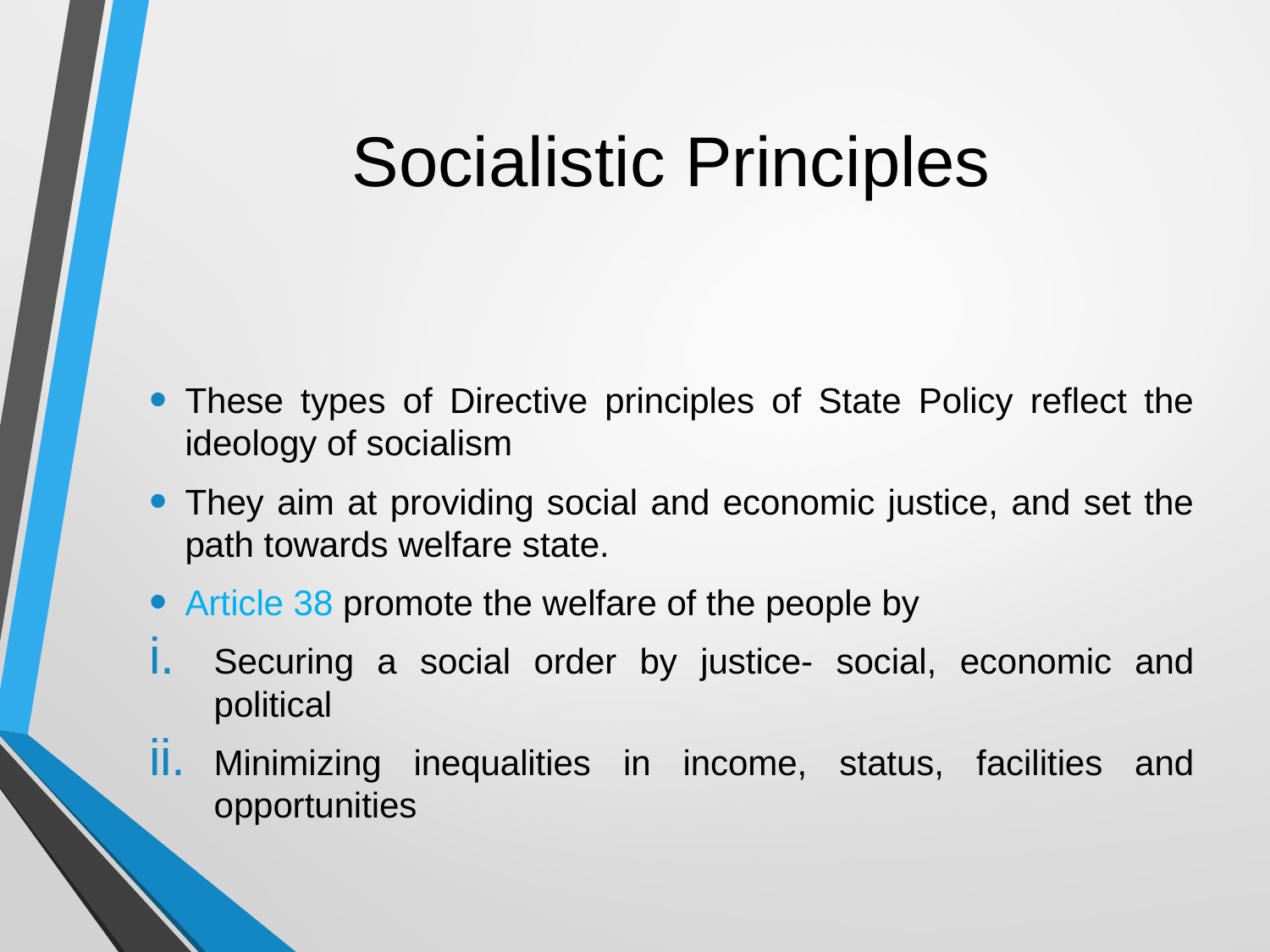

# Socialistic Principles
These types of Directive principles of State Policy reflect the ideology of socialism
They aim at providing social and economic justice, and set the path towards welfare state.
Article 38 promote the welfare of the people by
Securing a social order by justice- social, economic and political
Minimizing inequalities in income, status, facilities and opportunities